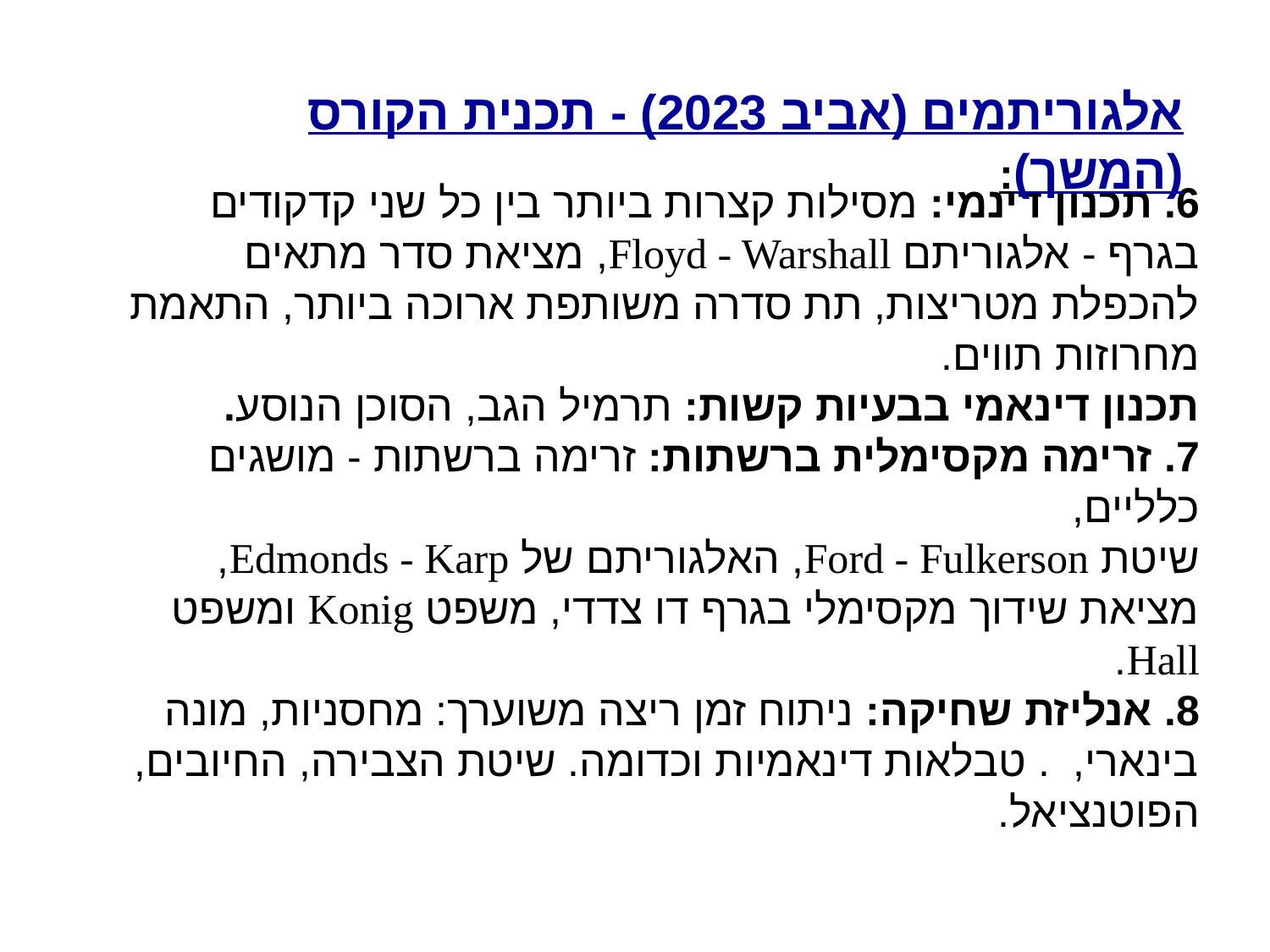

אלגוריתמים (אביב 2023) - תכנית הקורס (המשך):
6. תכנון דינמי: מסילות קצרות ביותר בין כל שני קדקודים בגרף - אלגוריתם Floyd - Warshall, מציאת סדר מתאים להכפלת מטריצות, תת סדרה משותפת ארוכה ביותר, התאמת מחרוזות תווים.
תכנון דינאמי בבעיות קשות: תרמיל הגב, הסוכן הנוסע.
7. זרימה מקסימלית ברשתות: זרימה ברשתות - מושגים כלליים,
שיטת Ford - Fulkerson, האלגוריתם של Edmonds - Karp,
מציאת שידוך מקסימלי בגרף דו צדדי, משפט Konig ומשפט Hall.
8. אנליזת שחיקה: ניתוח זמן ריצה משוערך: מחסניות, מונה בינארי,  . טבלאות דינאמיות וכדומה. שיטת הצבירה, החיובים, הפוטנציאל.